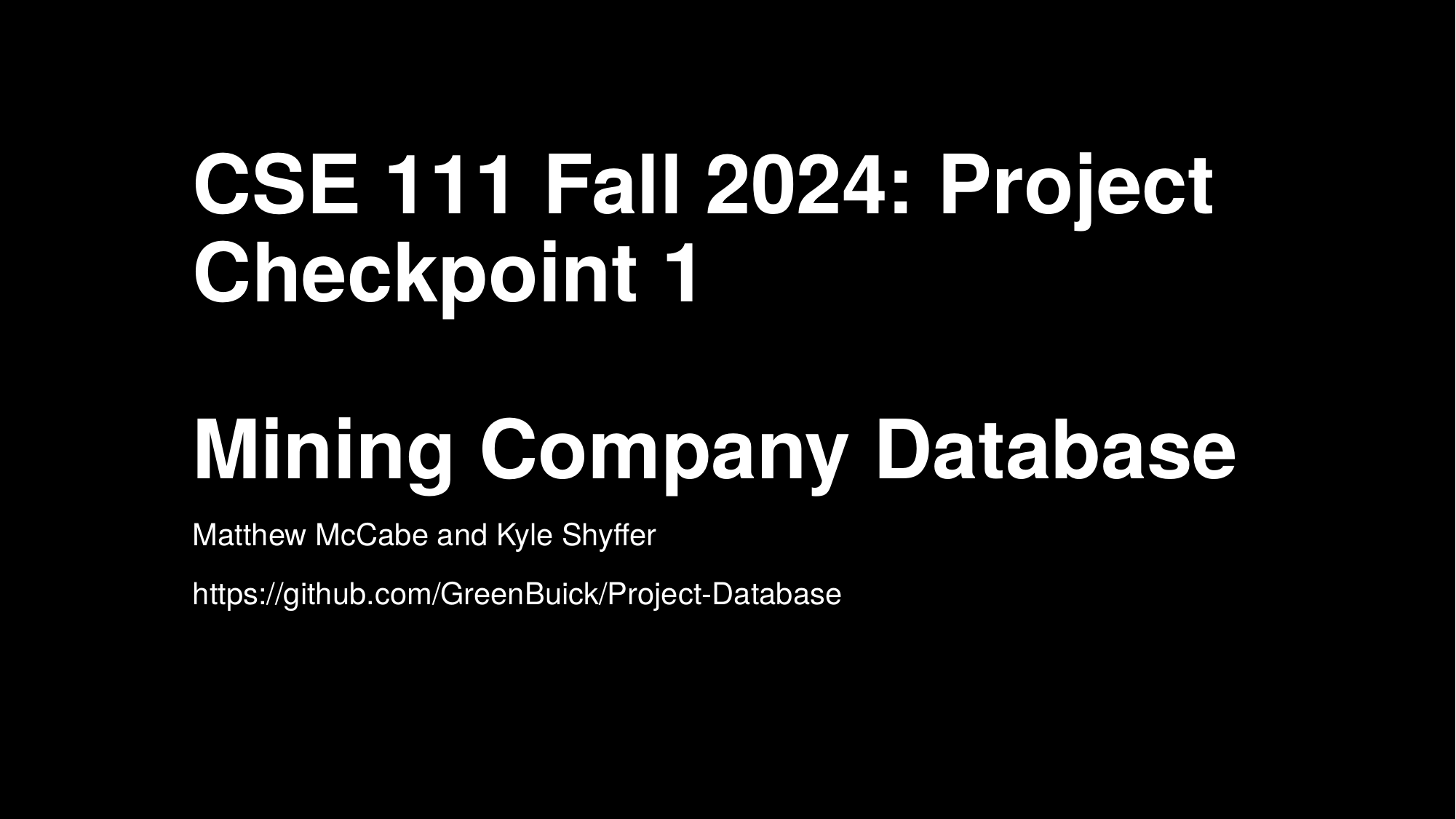

# CSE 111 Fall 2024: Project Checkpoint 1

Mining Company Database
Matthew McCabe and Kyle Shyffer
https://github.com/GreenBuick/Project-Database